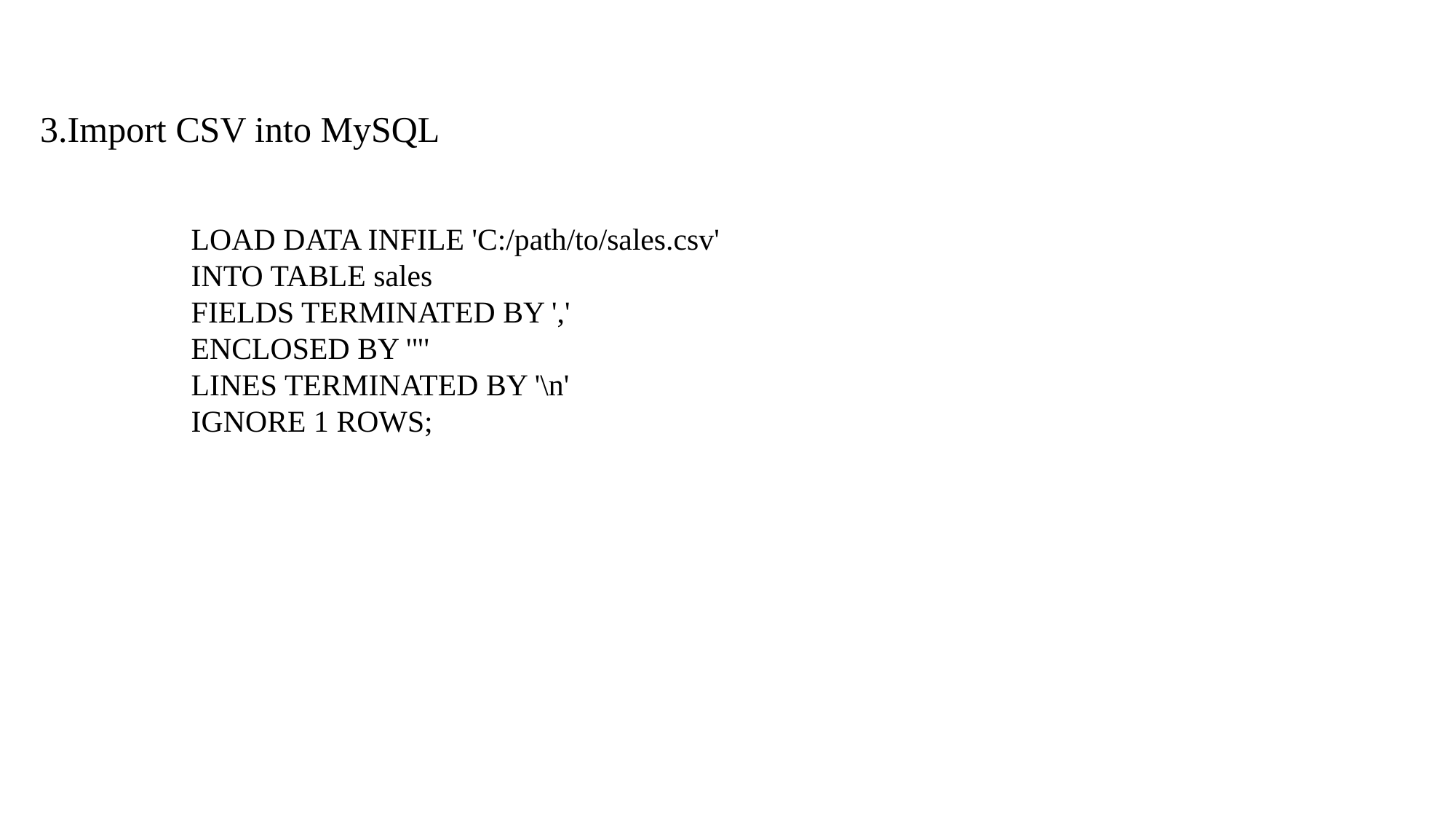

3.Import CSV into MySQL
LOAD DATA INFILE 'C:/path/to/sales.csv'
INTO TABLE sales
FIELDS TERMINATED BY ','
ENCLOSED BY '"'
LINES TERMINATED BY '\n'
IGNORE 1 ROWS;